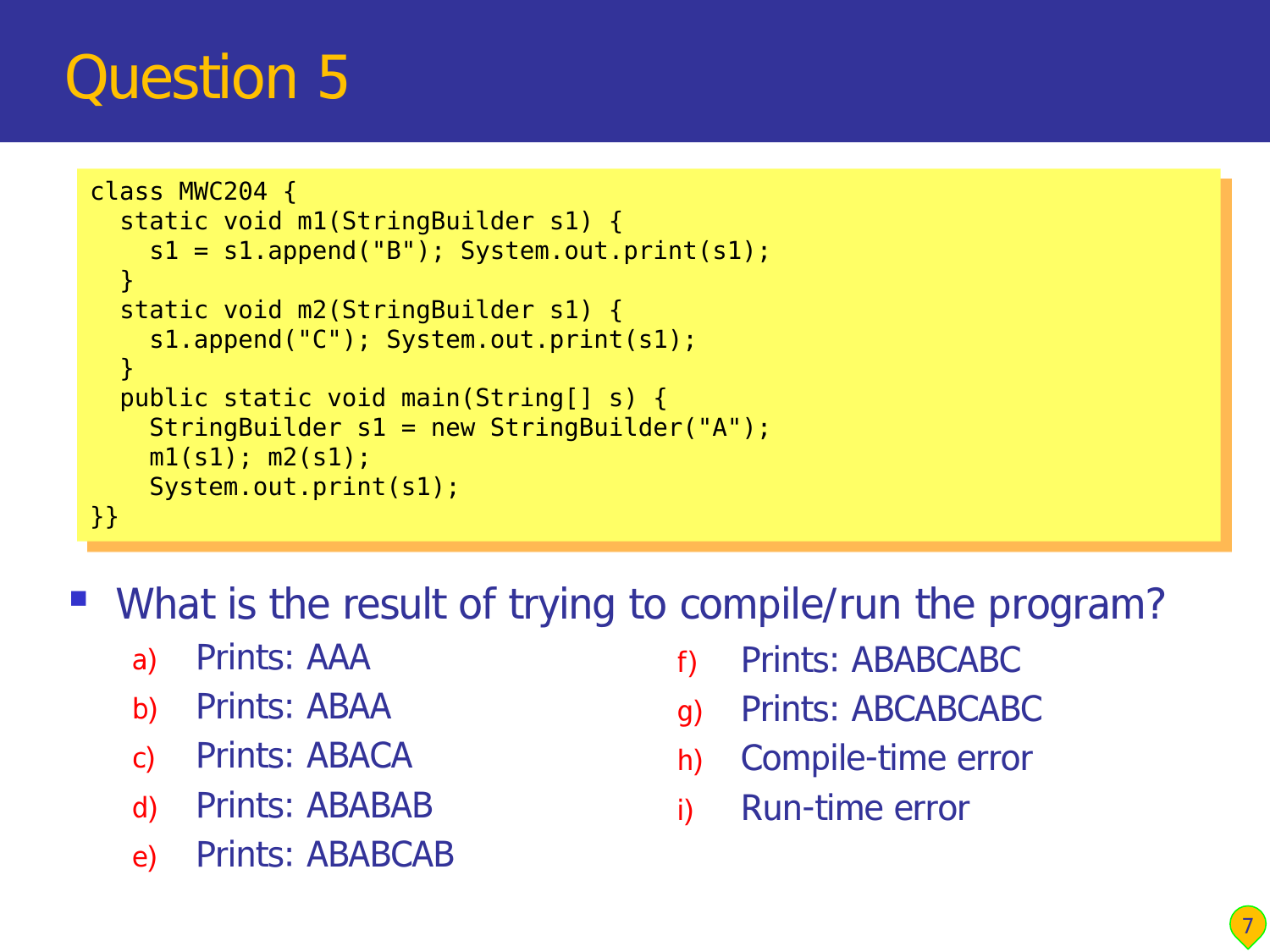

# Question 5
class MWC204 {
  static void m1(StringBuilder s1) {
    s1 = s1.append("B"); System.out.print(s1);
  }
  static void m2(StringBuilder s1) {
    s1.append("C"); System.out.print(s1);
  }
  public static void main(String[] s) {
    StringBuilder s1 = new StringBuilder("A");
    m1(s1); m2(s1);
    System.out.print(s1);
}}
What is the result of trying to compile/run the program?
Prints: AAA
Prints: ABAA
Prints: ABACA
Prints: ABABAB
Prints: ABABCAB
Prints: ABABCABC
Prints: ABCABCABC
Compile-time error
Run-time error
7